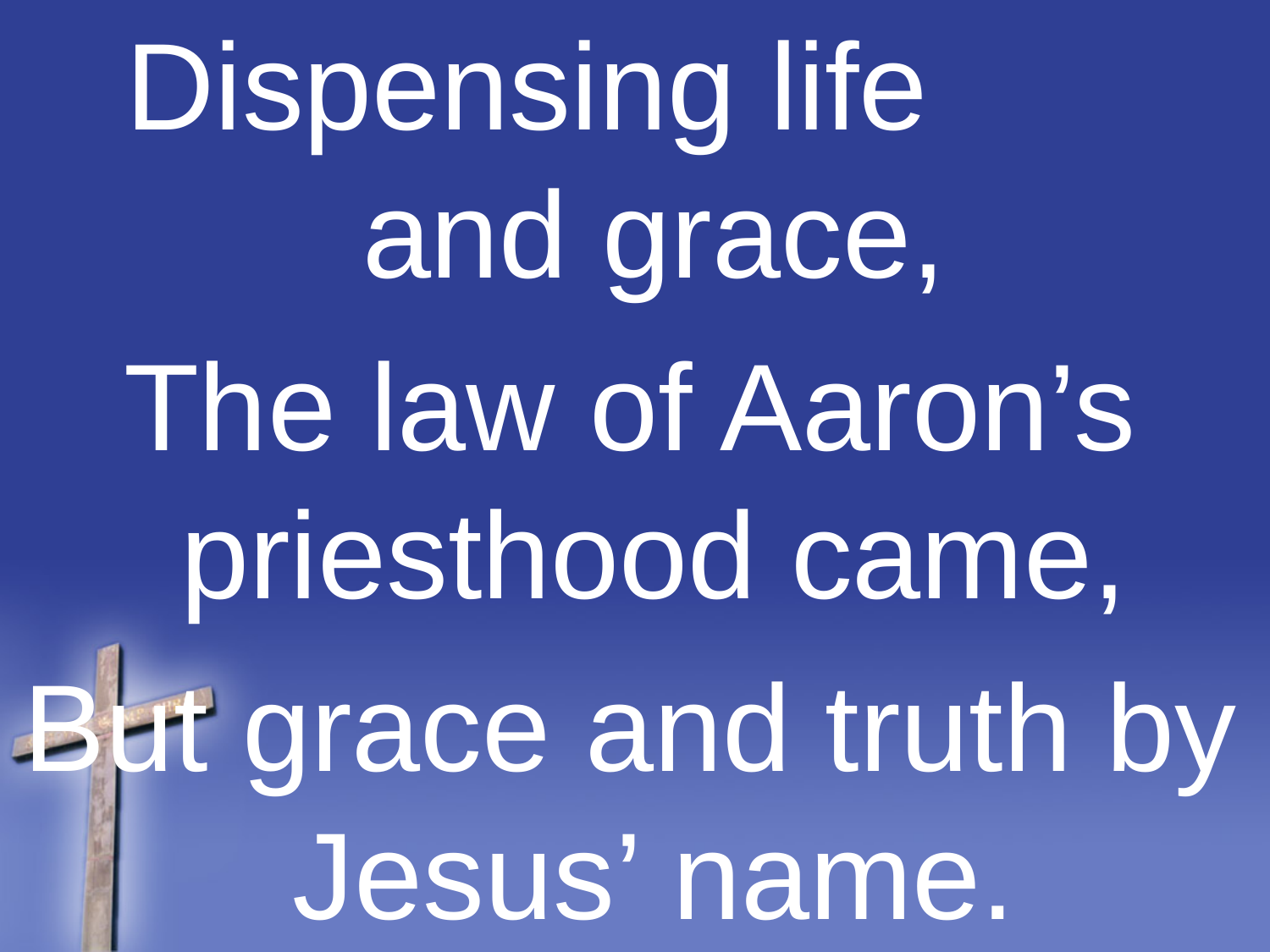

Dispensing life       and grace,
The law of Aaron’s priesthood came,
But grace and truth by Jesus’ name.